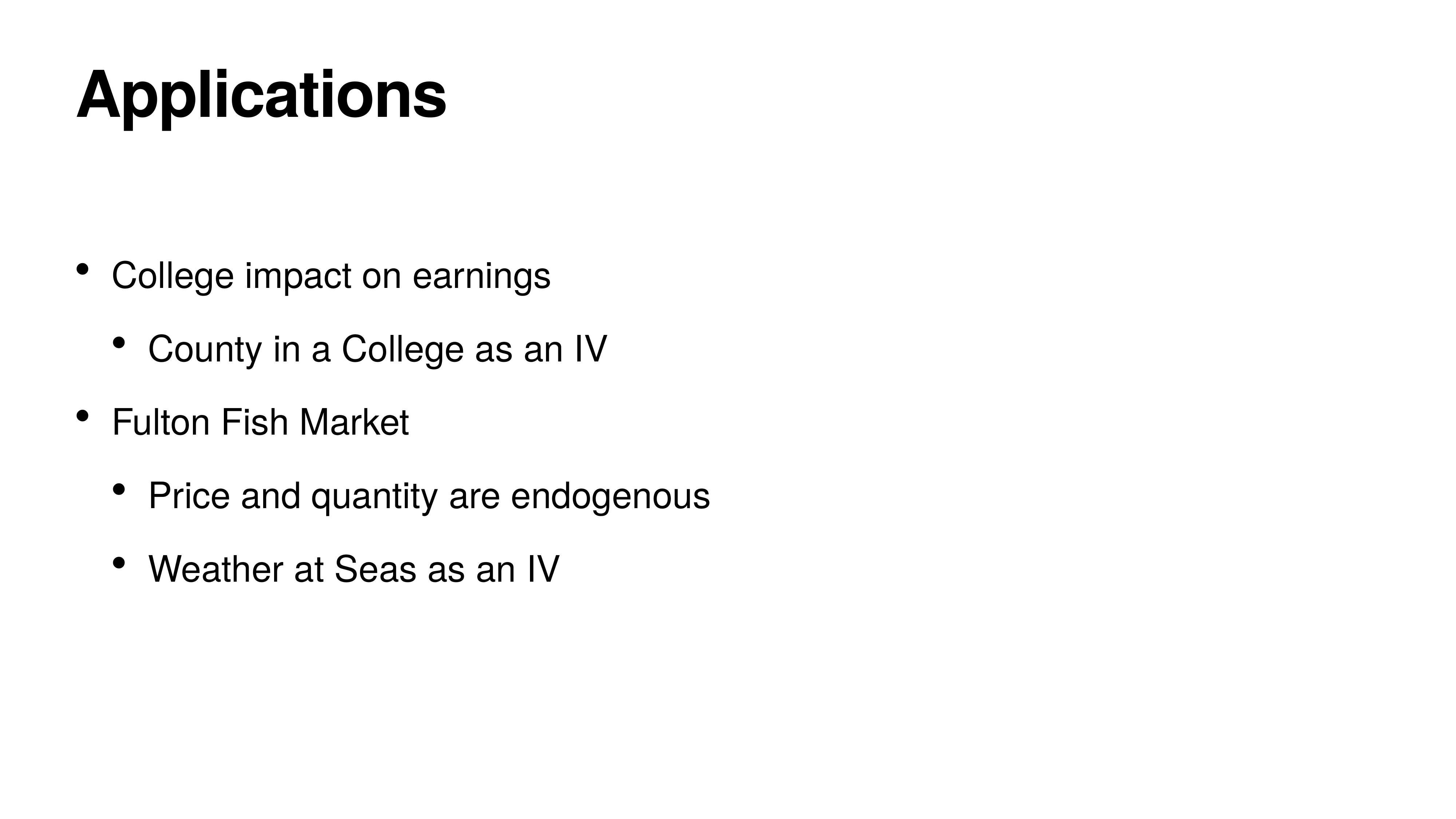

# Applications
College impact on earnings
County in a College as an IV
Fulton Fish Market
Price and quantity are endogenous
Weather at Seas as an IV